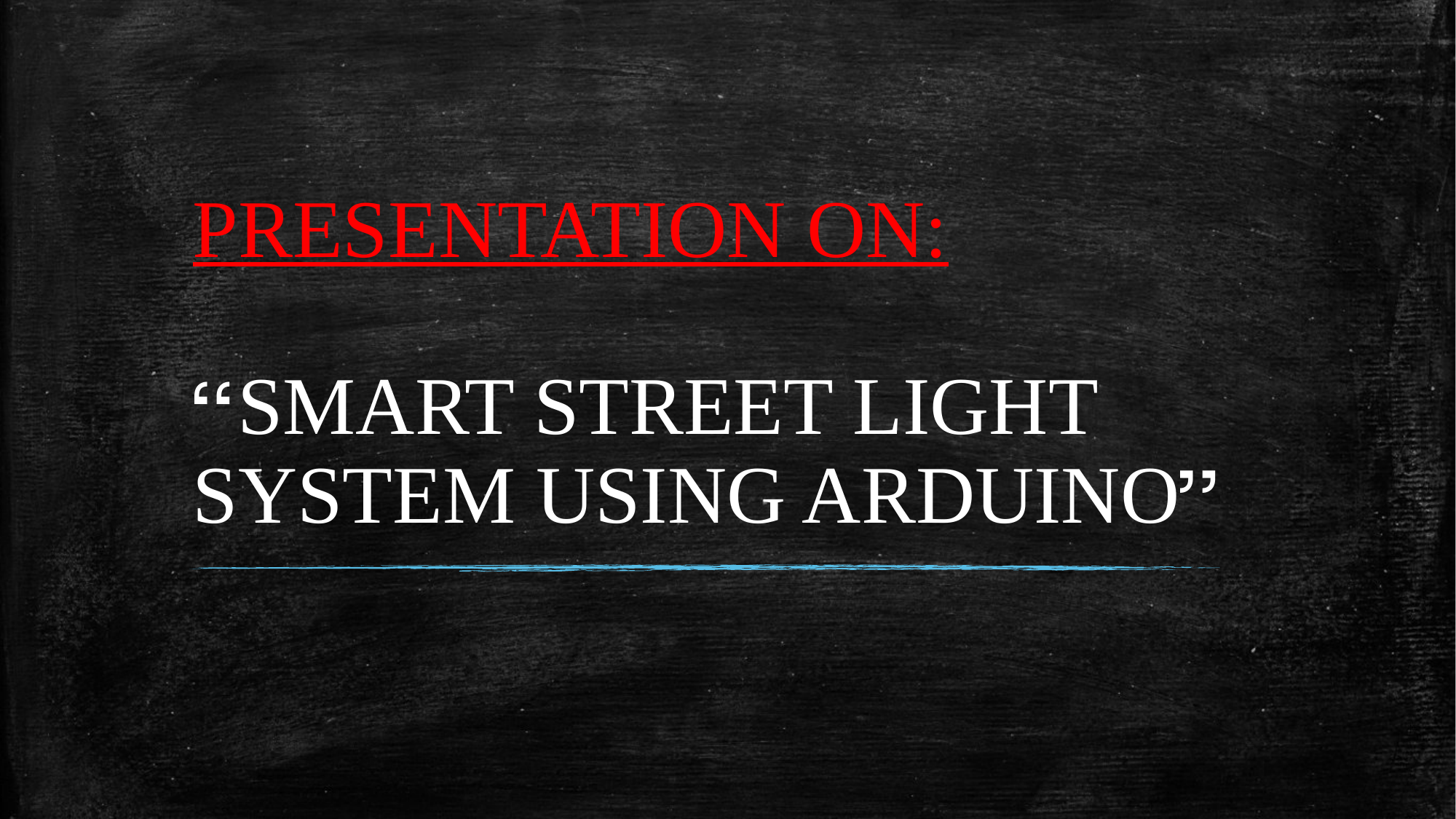

# PRESENTATION ON: “SMART STREET LIGHT SYSTEM USING ARDUINO”